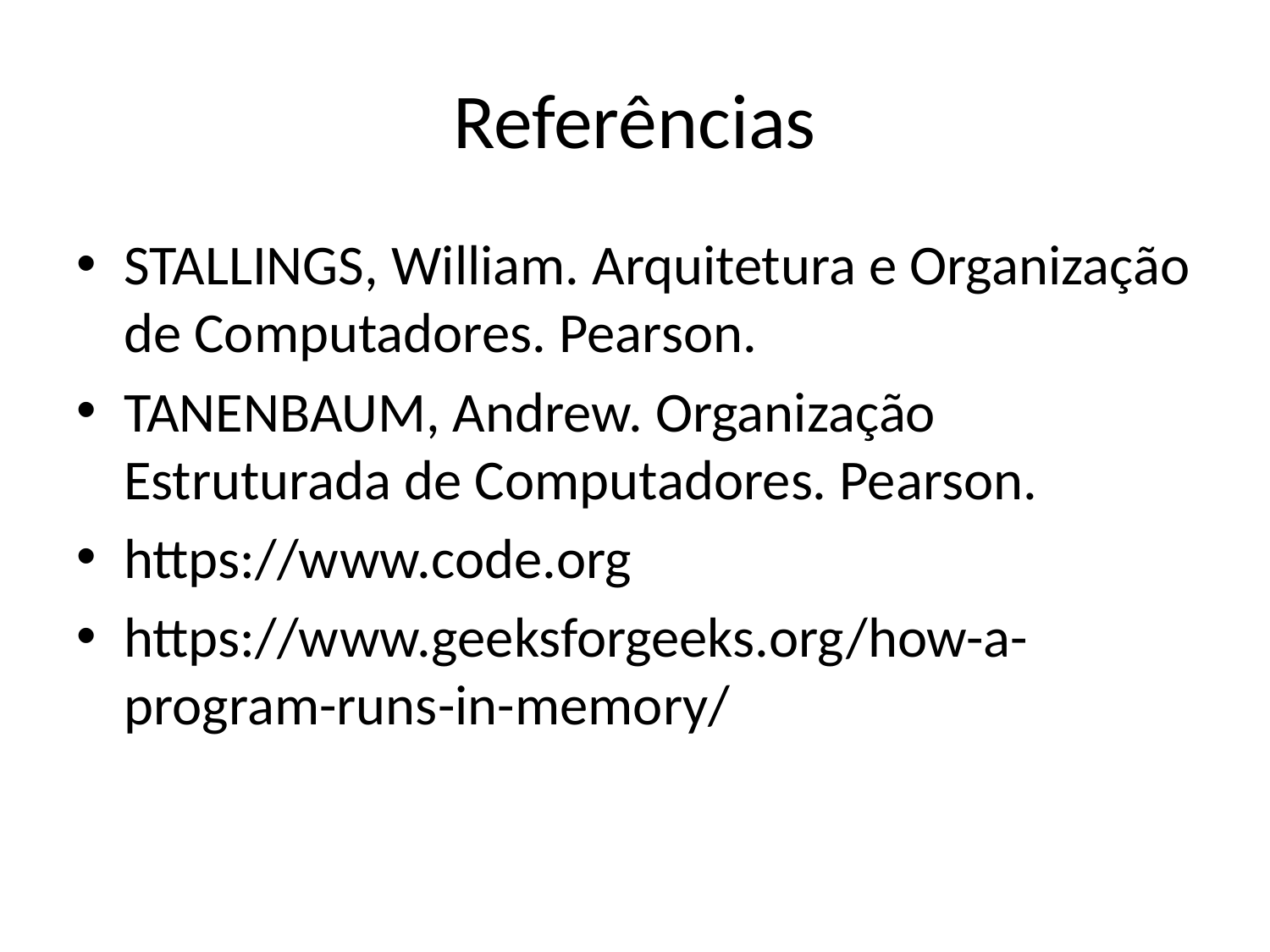

# Referências
STALLINGS, William. Arquitetura e Organização de Computadores. Pearson.
TANENBAUM, Andrew. Organização Estruturada de Computadores. Pearson.
https://www.code.org
https://www.geeksforgeeks.org/how-a-program-runs-in-memory/